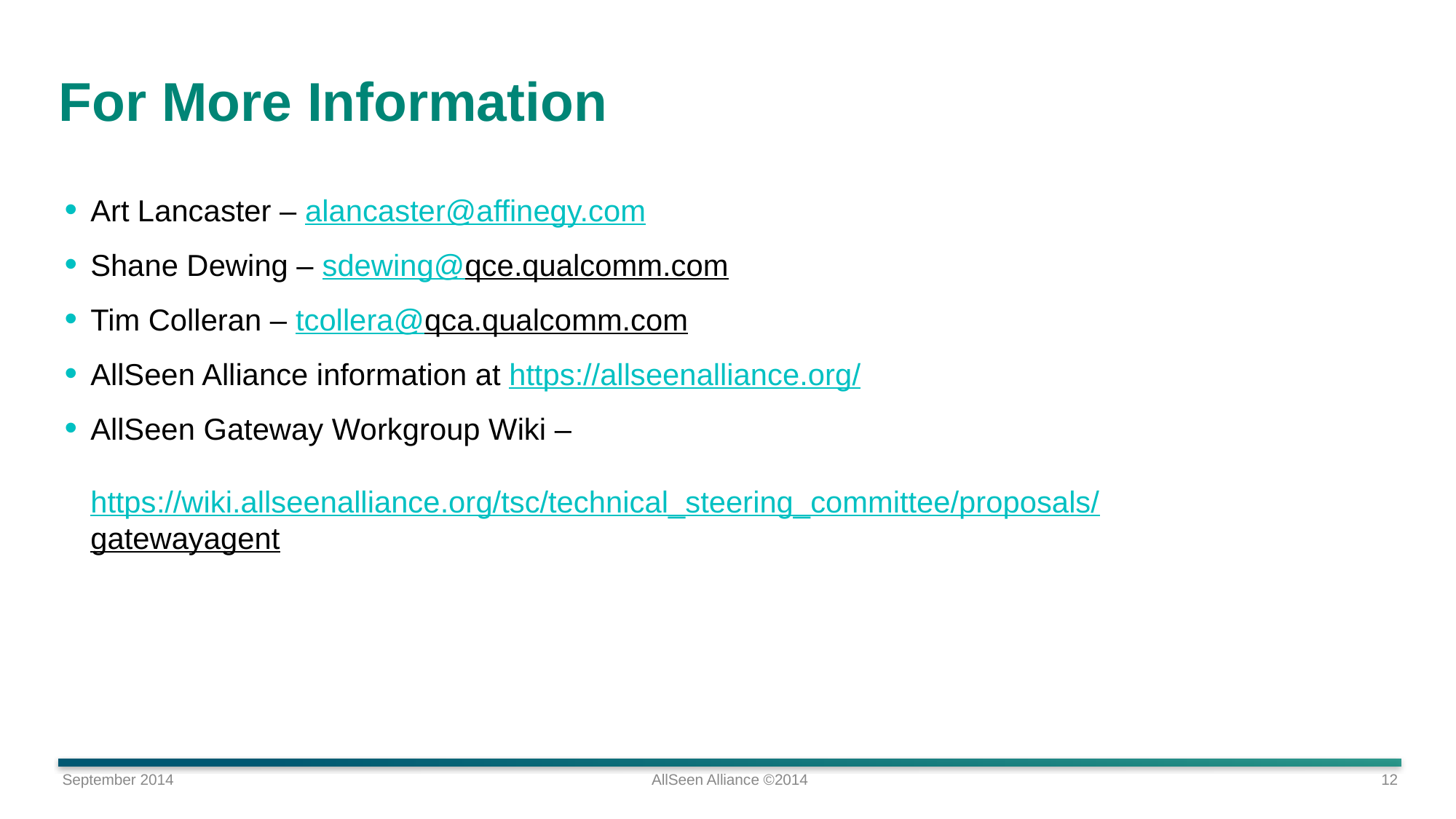

# For More Information
Art Lancaster – alancaster@affinegy.com
Shane Dewing – sdewing@qce.qualcomm.com
Tim Colleran – tcollera@qca.qualcomm.com
AllSeen Alliance information at https://allseenalliance.org/
AllSeen Gateway Workgroup Wiki –
https://wiki.allseenalliance.org/tsc/technical_steering_committee/proposals/gatewayagent